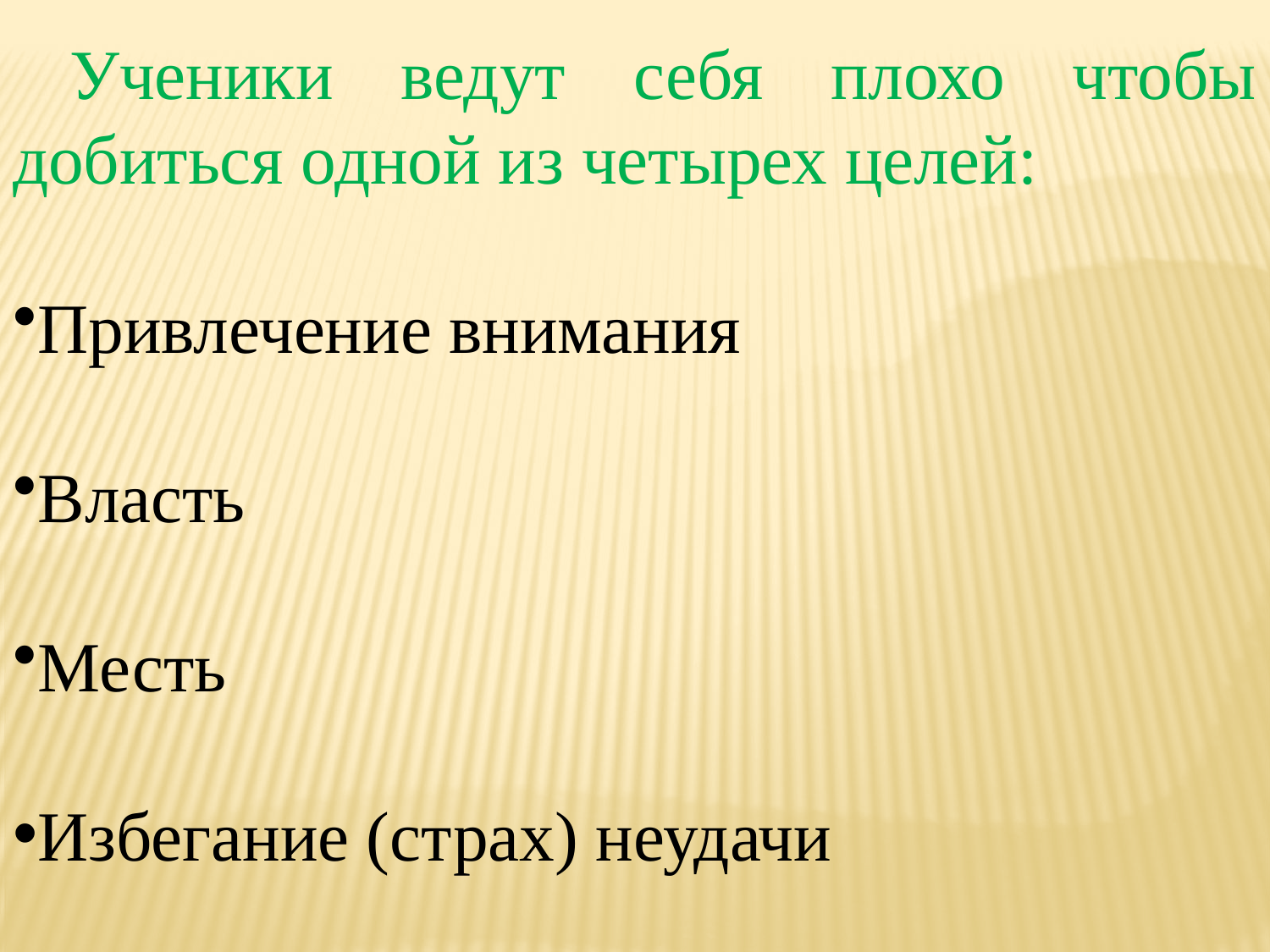

Ученики ведут себя плохо чтобы добиться одной из четырех целей:

Привлечение внимания

Власть

Месть

Избегание (страх) неудачи